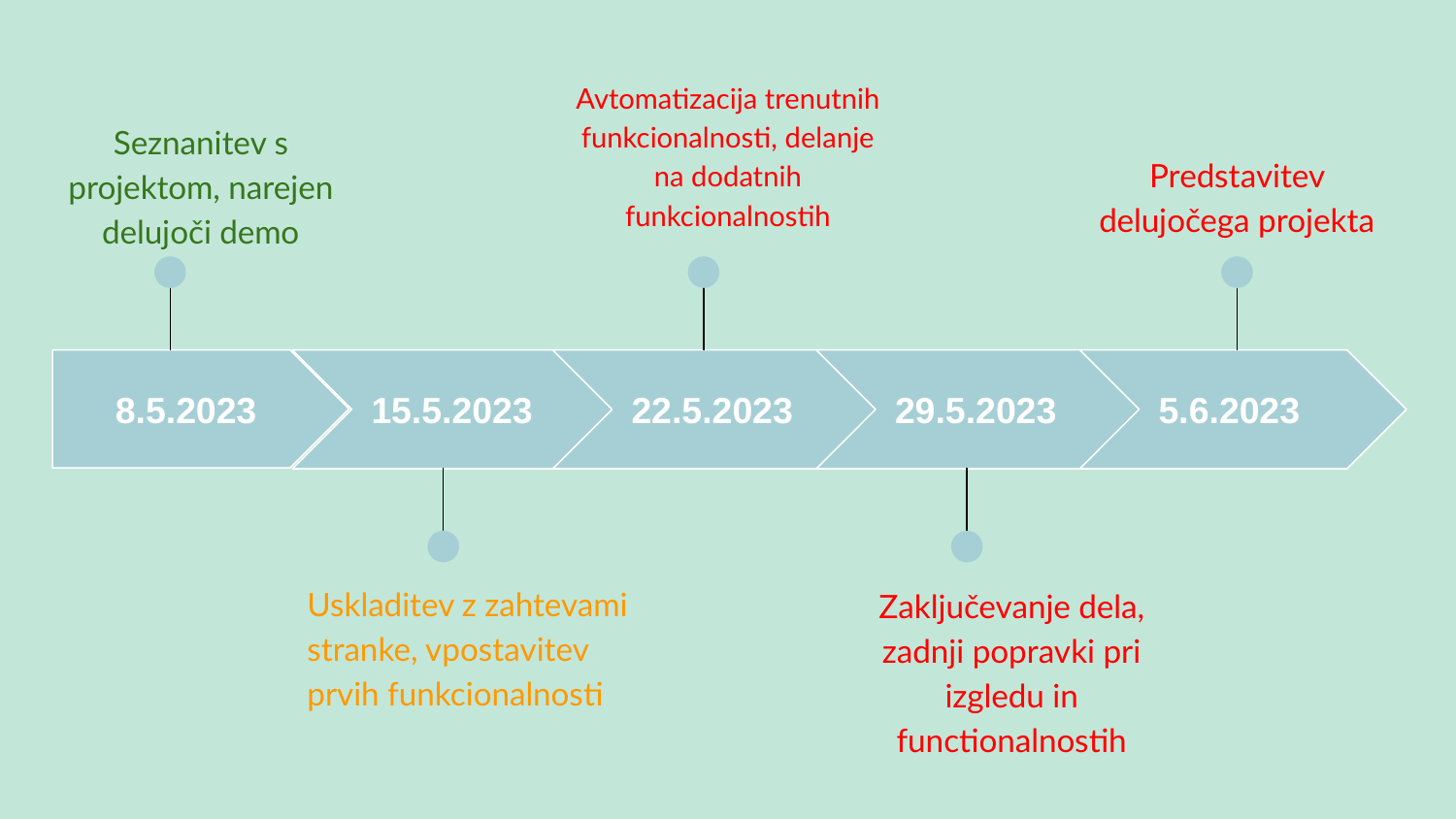

Avtomatizacija trenutnih funkcionalnosti, delanje na dodatnih funkcionalnostih
Seznanitev s projektom, narejen delujoči demo
Predstavitev delujočega projekta

8.5.2023
15.5.2023
22.5.2023
29.5.2023
5.6.2023
10.06.

Uskladitev z zahtevami stranke, vpostavitev prvih funkcionalnosti
Zaključevanje dela, zadnji popravki pri izgledu in functionalnostih